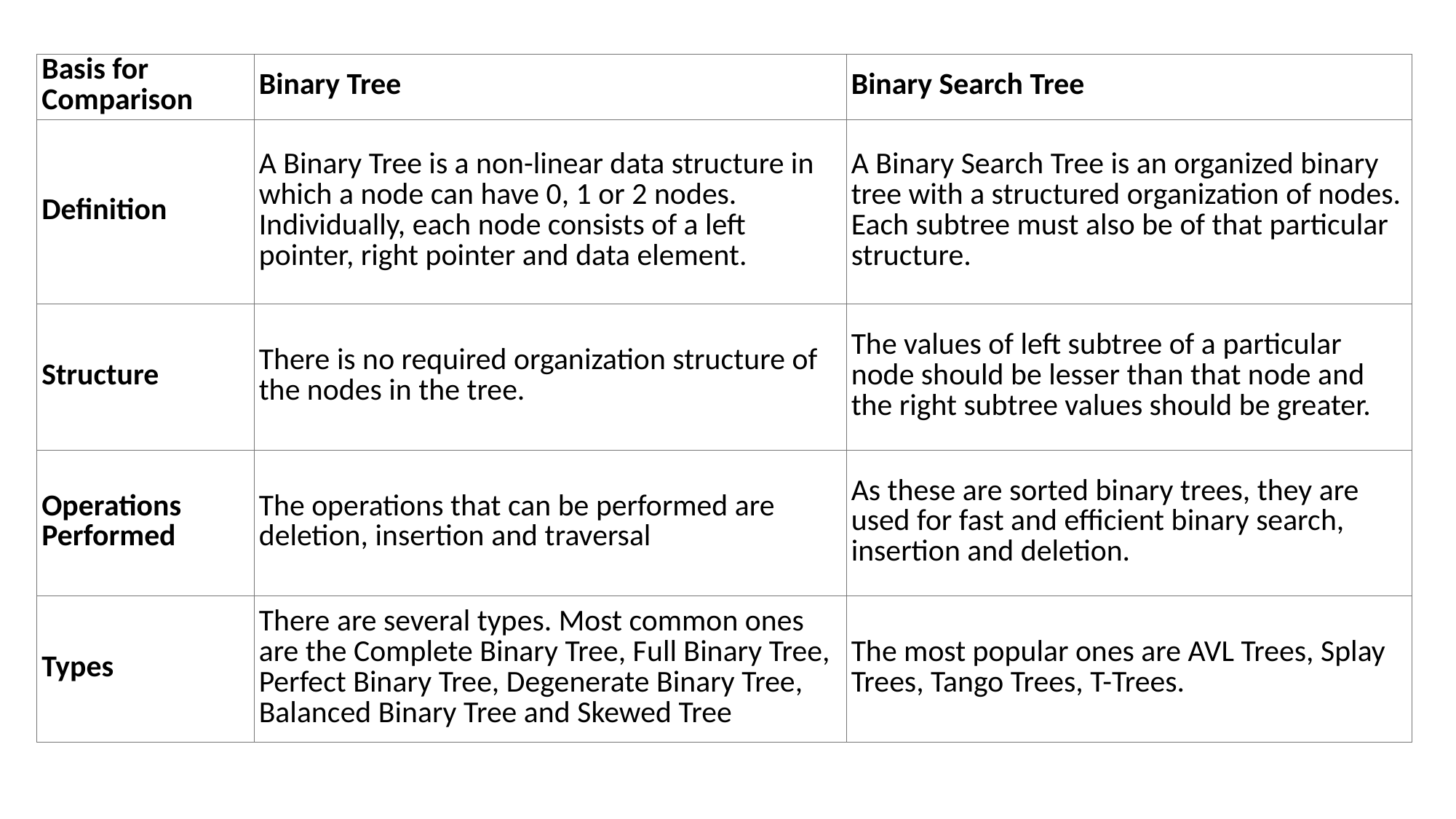

| Basis for Comparison | Binary Tree | Binary Search Tree |
| --- | --- | --- |
| Definition | A Binary Tree is a non-linear data structure in which a node can have 0, 1 or 2 nodes. Individually, each node consists of a left pointer, right pointer and data element. | A Binary Search Tree is an organized binary tree with a structured organization of nodes. Each subtree must also be of that particular structure. |
| Structure | There is no required organization structure of the nodes in the tree. | The values of left subtree of a particular node should be lesser than that node and the right subtree values should be greater. |
| Operations Performed | The operations that can be performed are deletion, insertion and traversal | As these are sorted binary trees, they are used for fast and efficient binary search, insertion and deletion. |
| Types | There are several types. Most common ones are the Complete Binary Tree, Full Binary Tree, Perfect Binary Tree, Degenerate Binary Tree, Balanced Binary Tree and Skewed Tree | The most popular ones are AVL Trees, Splay Trees, Tango Trees, T-Trees. |